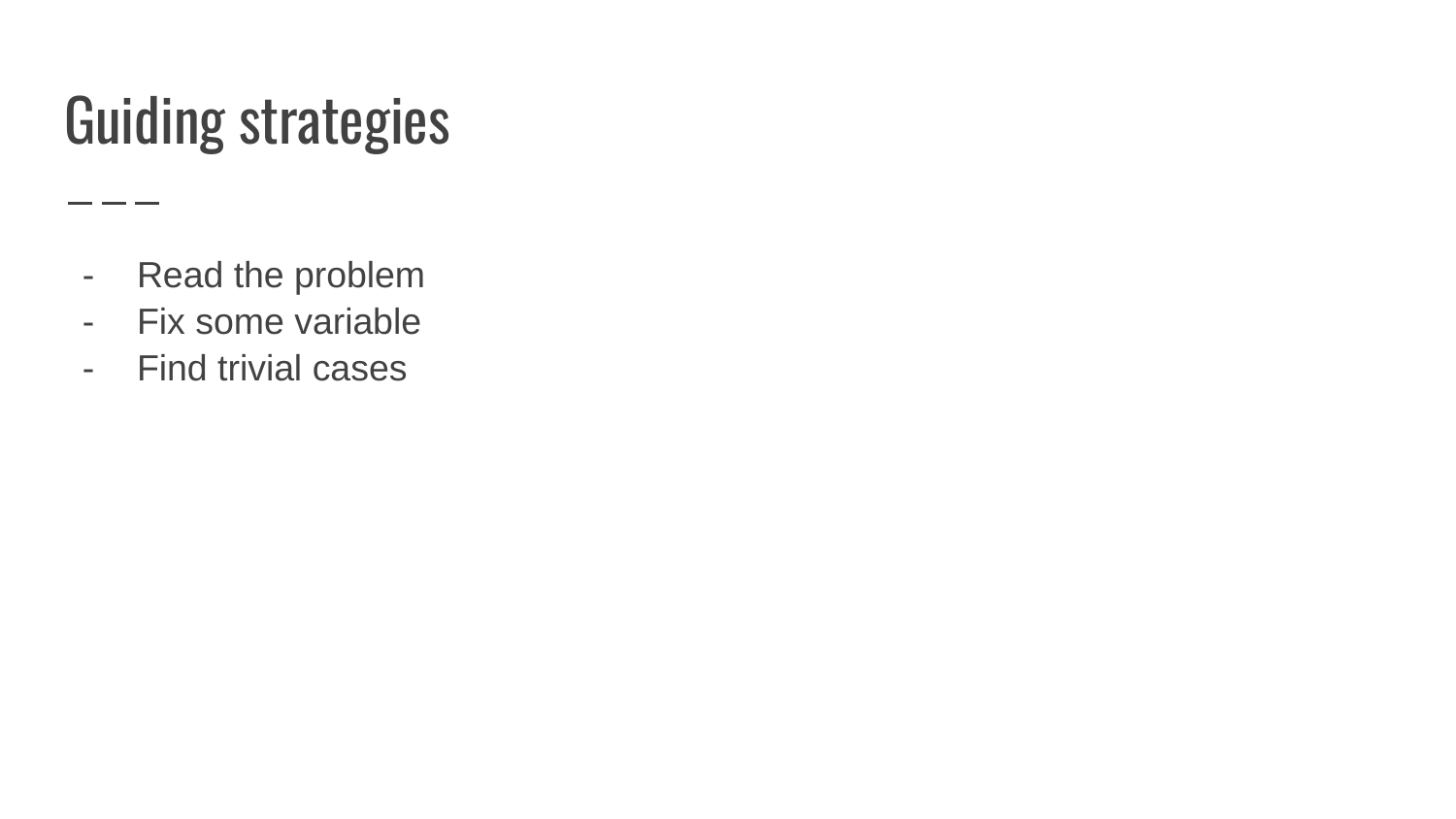

# Guiding strategies
Read the problem
Fix some variable
Find trivial cases